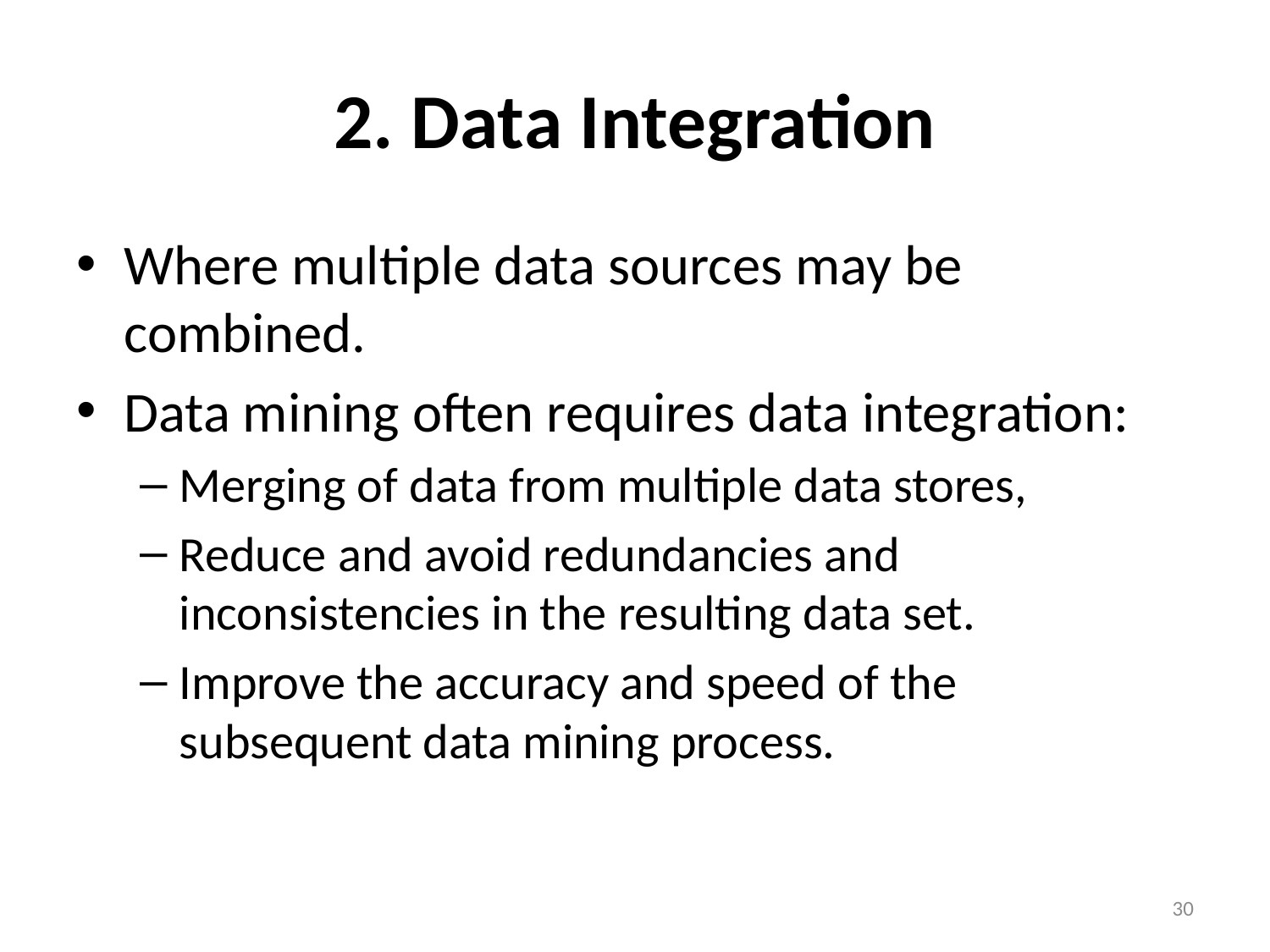

# 2. Data Integration
Where multiple data sources may be combined.
Data mining often requires data integration:
Merging of data from multiple data stores,
Reduce and avoid redundancies and inconsistencies in the resulting data set.
Improve the accuracy and speed of the subsequent data mining process.
30